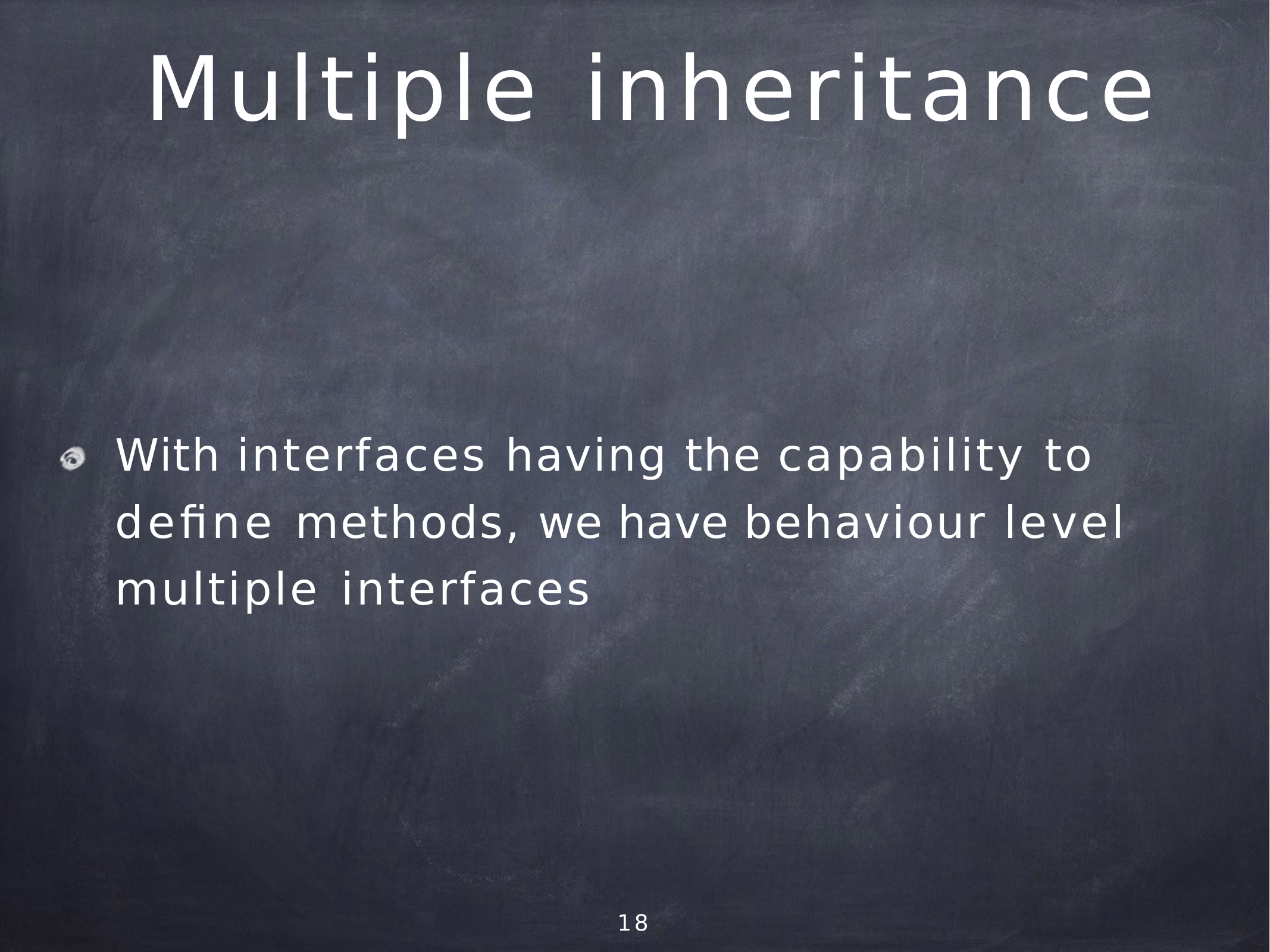

# Multiple inheritance
With interfaces having the capability to  define methods, we have behaviour level  multiple interfaces

18